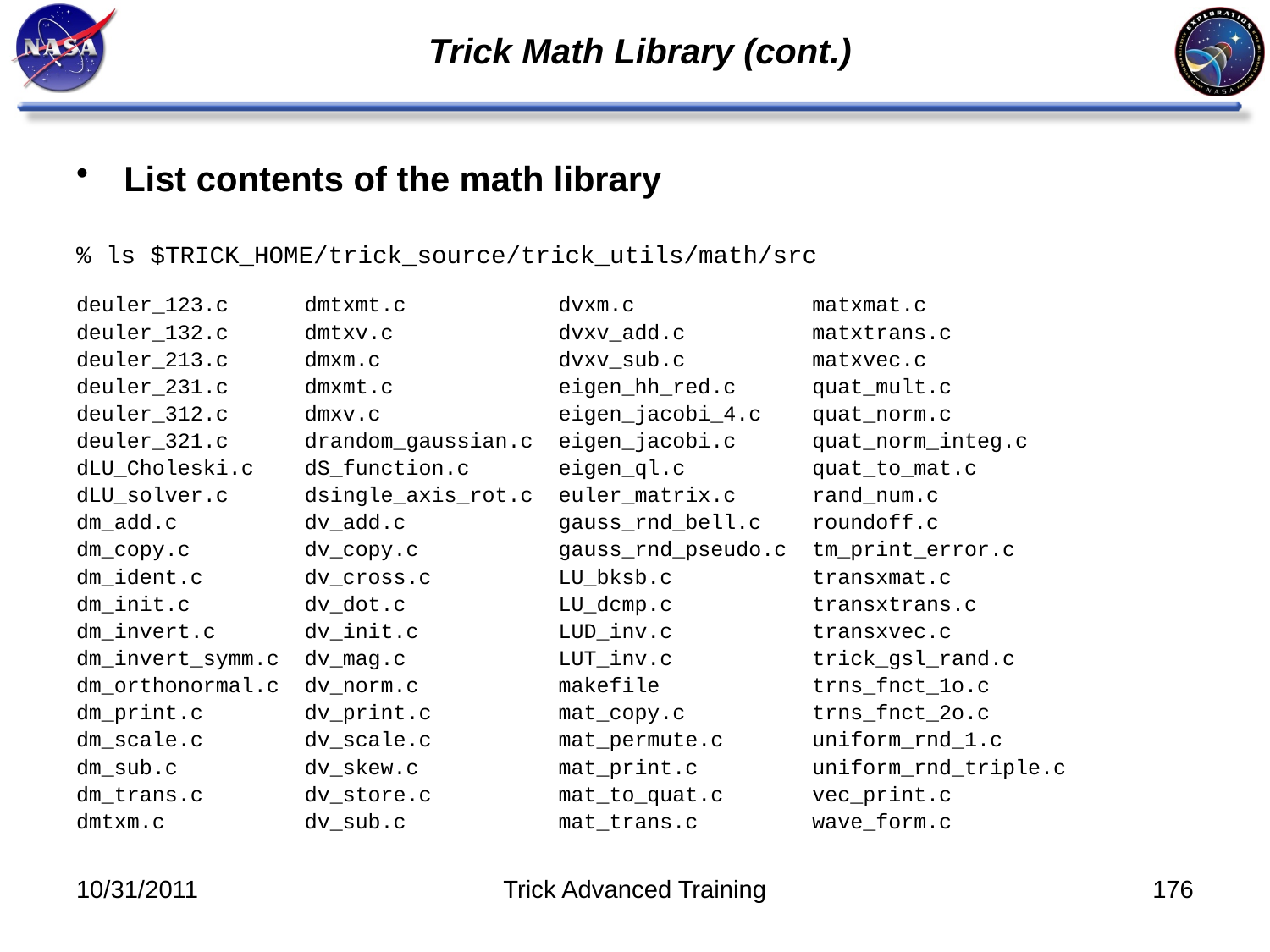

# Trick Math Library (cont.)
List contents of the math library

% ls $TRICK_HOME/trick_source/trick_utils/math/src

deuler_123.c      dmtxmt.c            dvxm.c              matxmat.c
deuler_132.c      dmtxv.c             dvxv_add.c          matxtrans.c
deuler_213.c      dmxm.c              dvxv_sub.c          matxvec.c
deuler_231.c      dmxmt.c             eigen_hh_red.c      quat_mult.c
deuler_312.c      dmxv.c              eigen_jacobi_4.c    quat_norm.c
deuler_321.c      drandom_gaussian.c  eigen_jacobi.c      quat_norm_integ.c
dLU_Choleski.c    dS_function.c       eigen_ql.c          quat_to_mat.c
dLU_solver.c      dsingle_axis_rot.c  euler_matrix.c      rand_num.c
dm_add.c          dv_add.c            gauss_rnd_bell.c    roundoff.c
dm_copy.c         dv_copy.c           gauss_rnd_pseudo.c  tm_print_error.c
dm_ident.c        dv_cross.c          LU_bksb.c           transxmat.c
dm_init.c         dv_dot.c            LU_dcmp.c           transxtrans.c
dm_invert.c       dv_init.c           LUD_inv.c           transxvec.c
dm_invert_symm.c  dv_mag.c            LUT_inv.c           trick_gsl_rand.c
dm_orthonormal.c  dv_norm.c           makefile            trns_fnct_1o.c
dm_print.c        dv_print.c          mat_copy.c          trns_fnct_2o.c
dm_scale.c        dv_scale.c          mat_permute.c       uniform_rnd_1.c
dm_sub.c          dv_skew.c           mat_print.c         uniform_rnd_triple.c
dm_trans.c        dv_store.c          mat_to_quat.c       vec_print.c
dmtxm.c           dv_sub.c            mat_trans.c         wave_form.c

10/31/2011
Trick Advanced Training
176